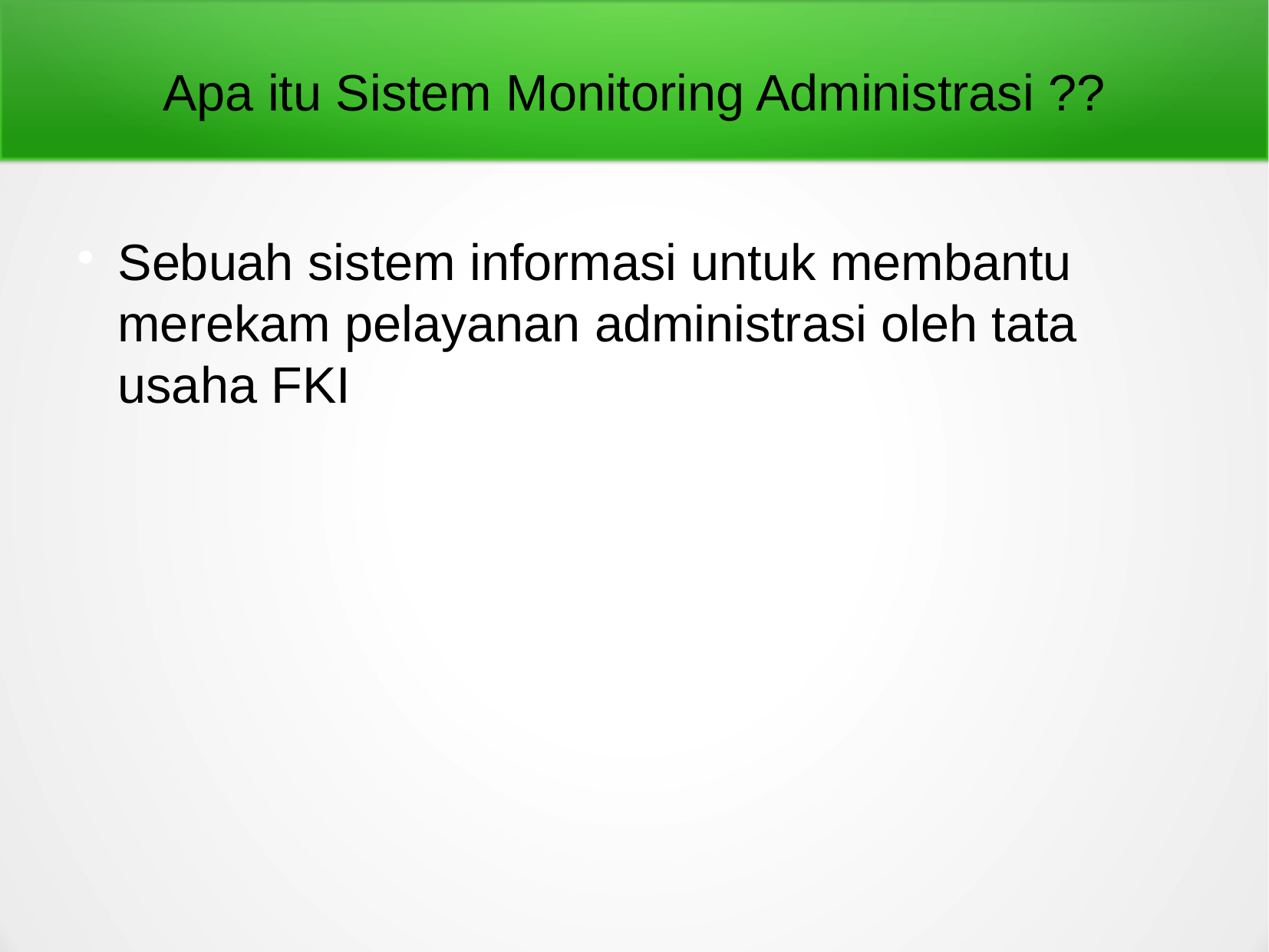

Apa itu Sistem Monitoring Administrasi ??
Sebuah sistem informasi untuk membantu merekam pelayanan administrasi oleh tata usaha FKI